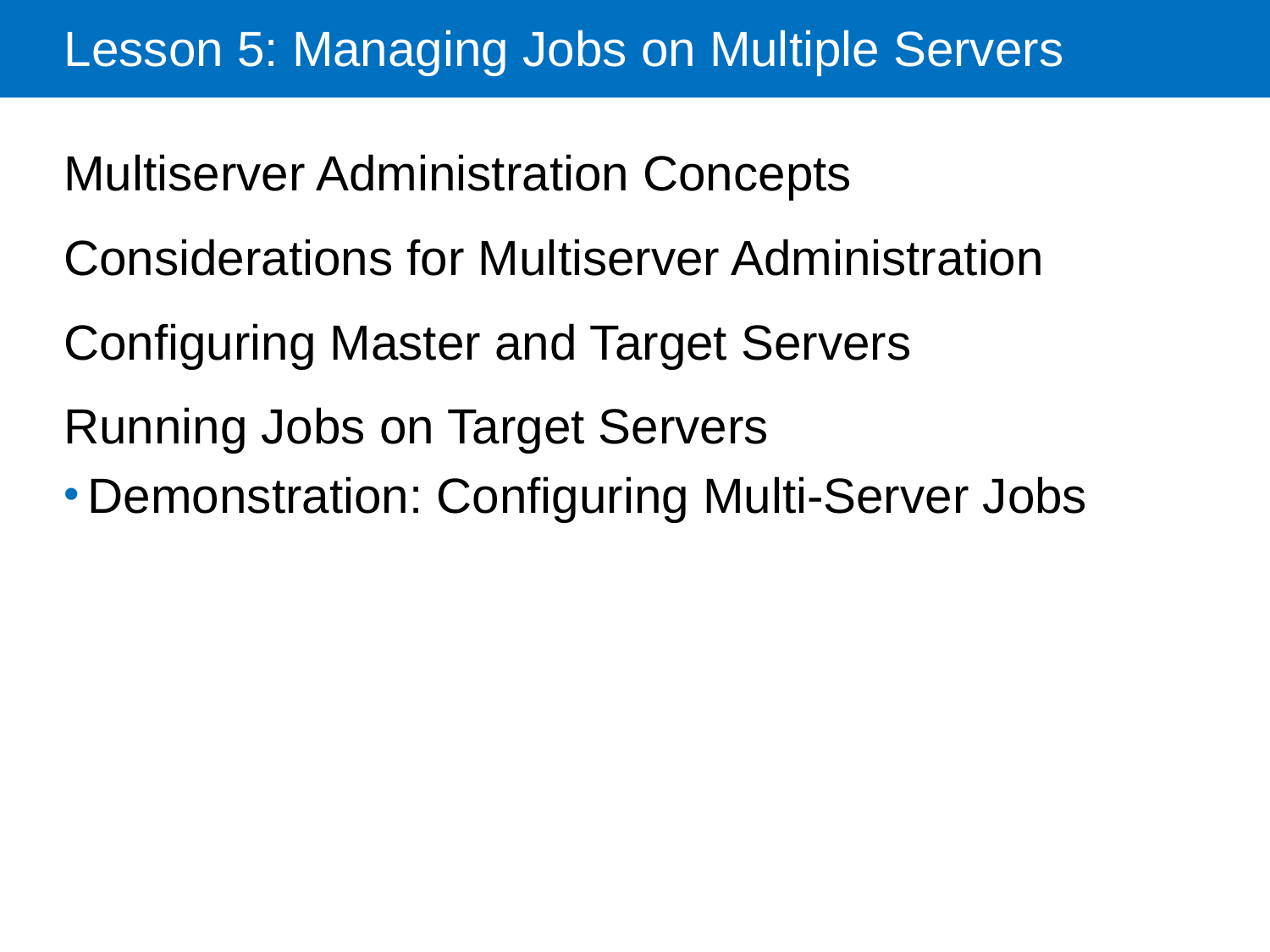

# Lesson 5: Managing Jobs on Multiple Servers
Multiserver Administration Concepts
Considerations for Multiserver Administration
Configuring Master and Target Servers
Running Jobs on Target Servers
Demonstration: Configuring Multi-Server Jobs